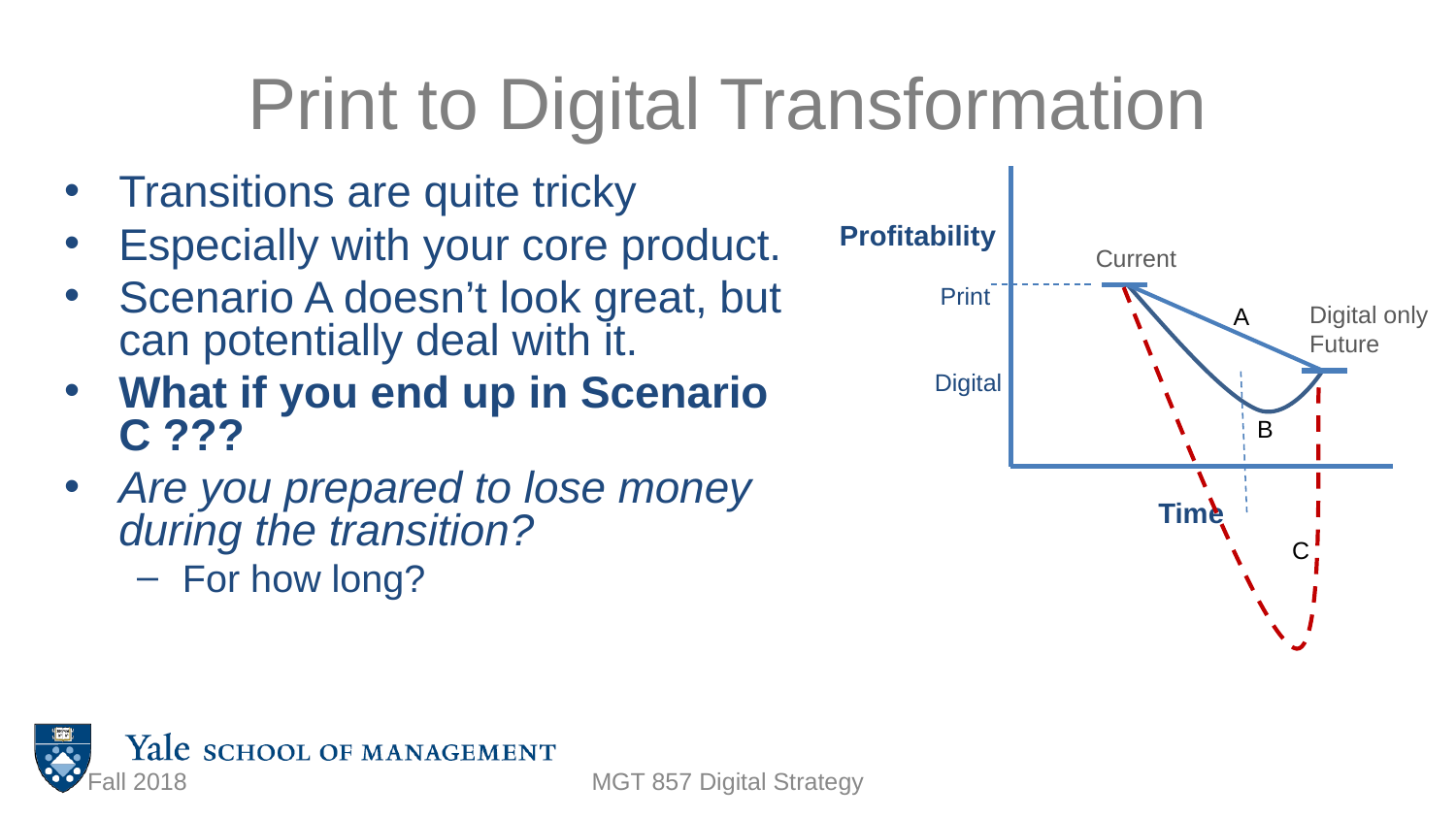

# Print to Digital Transformation
Transitions are quite tricky
Especially with your core product.
Scenario A doesn’t look great, but can potentially deal with it.
What if you end up in Scenario C ???
Are you prepared to lose money during the transition?
For how long?

Profitability
Print

A
Digital

Time

Current

Digital only Future
B
C
Fall 2018
MGT 857 Digital Strategy
24